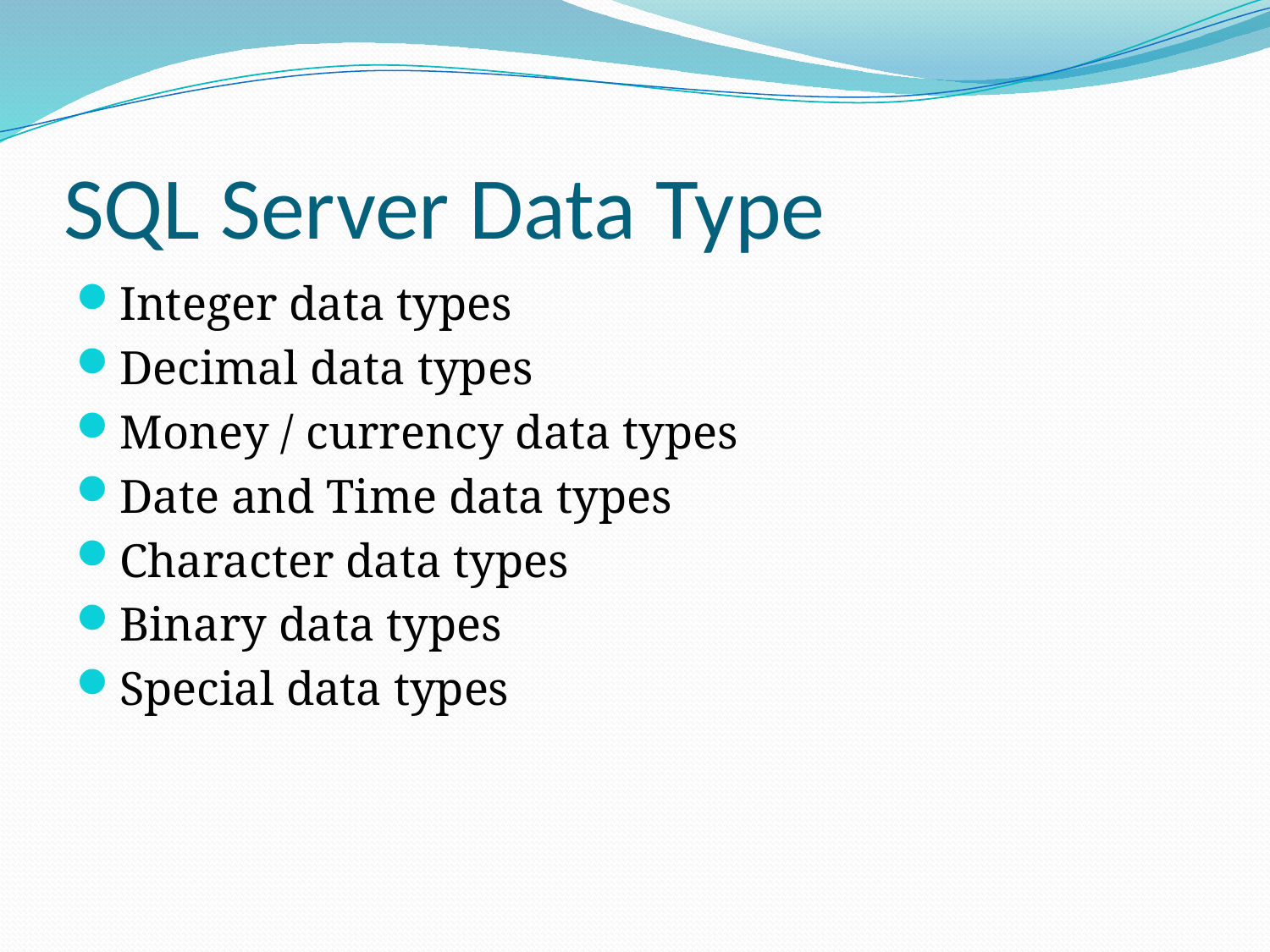

# SQL Server Data Type
Integer data types
Decimal data types
Money / currency data types
Date and Time data types
Character data types
Binary data types
Special data types